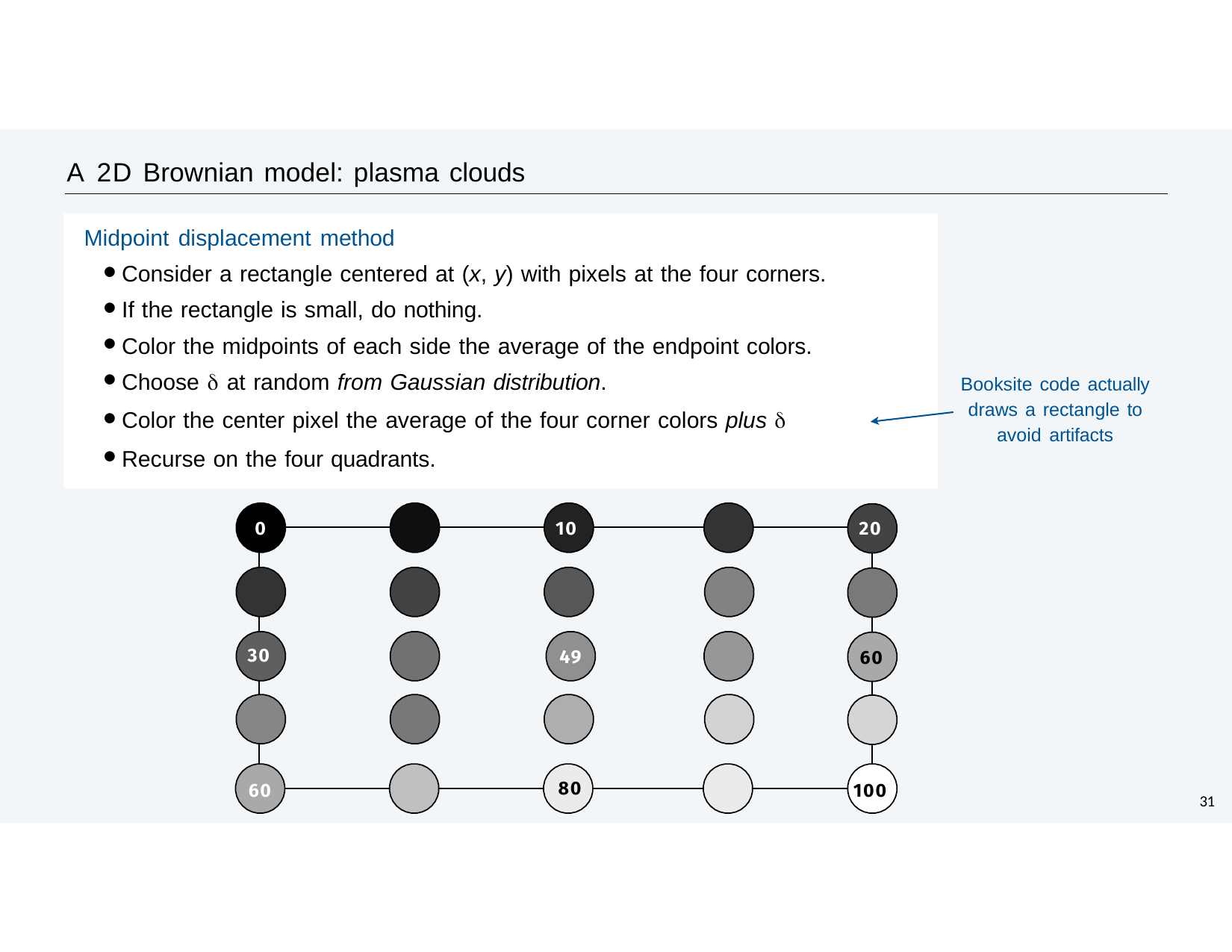

# A 2D Brownian model: plasma clouds

Midpoint displacement method
Consider a rectangle centered at (x, y) with pixels at the four corners.
If the rectangle is small, do nothing.
Color the midpoints of each side the average of the endpoint colors.
Choose δ at random from Gaussian distribution.
Color the center pixel the average of the four corner colors plus δ
Recurse on the four quadrants.
Booksite code actually draws a rectangle to avoid artifacts

0
10
20

30
49
60

80
60
100
31